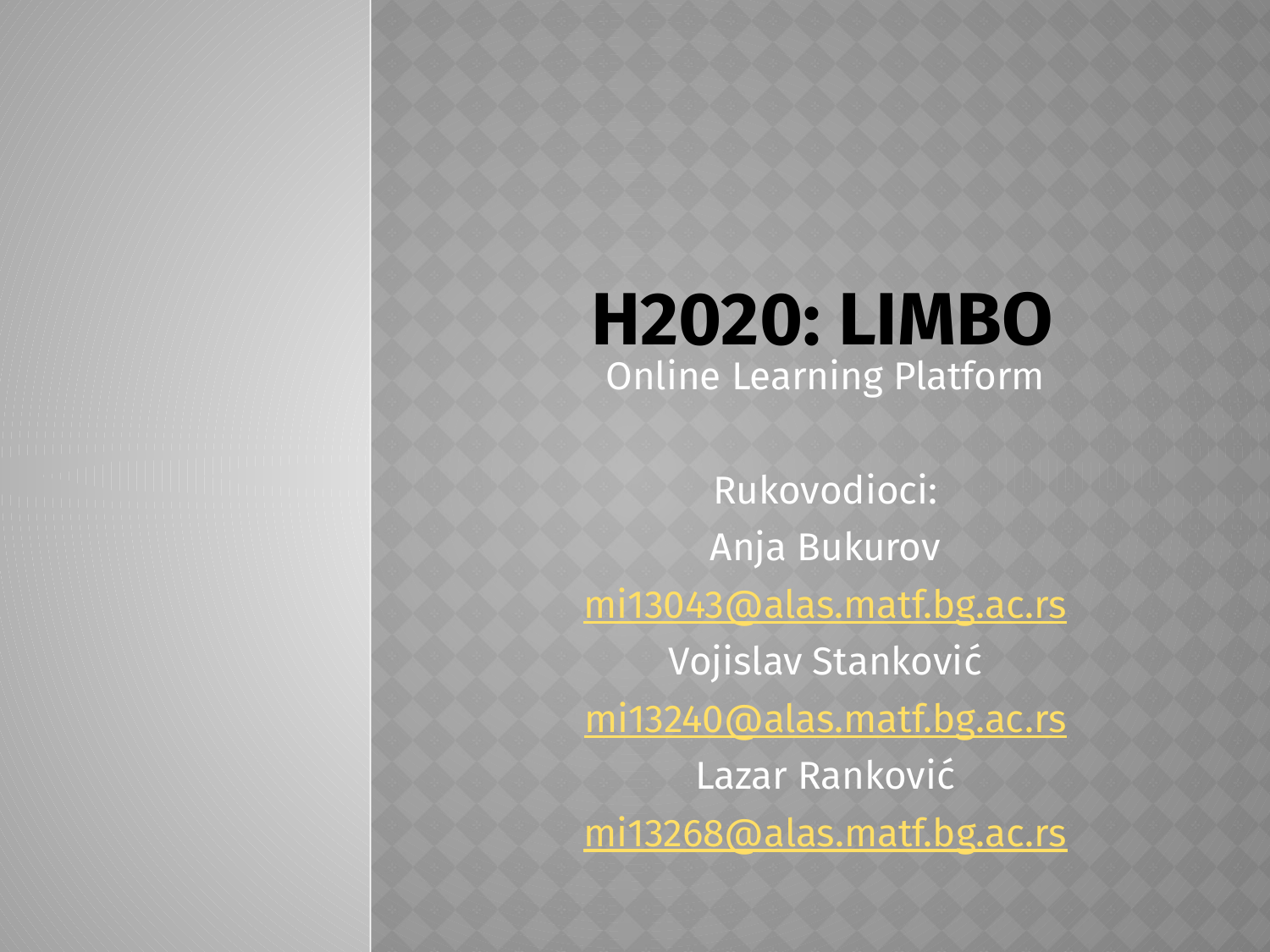

# H2020: LIMBO
Online Learning Platform

Rukovodioci:
Anja Bukurov
mi13043@alas.matf.bg.ac.rs
Vojislav Stanković
mi13240@alas.matf.bg.ac.rs
Lazar Ranković
mi13268@alas.matf.bg.ac.rs